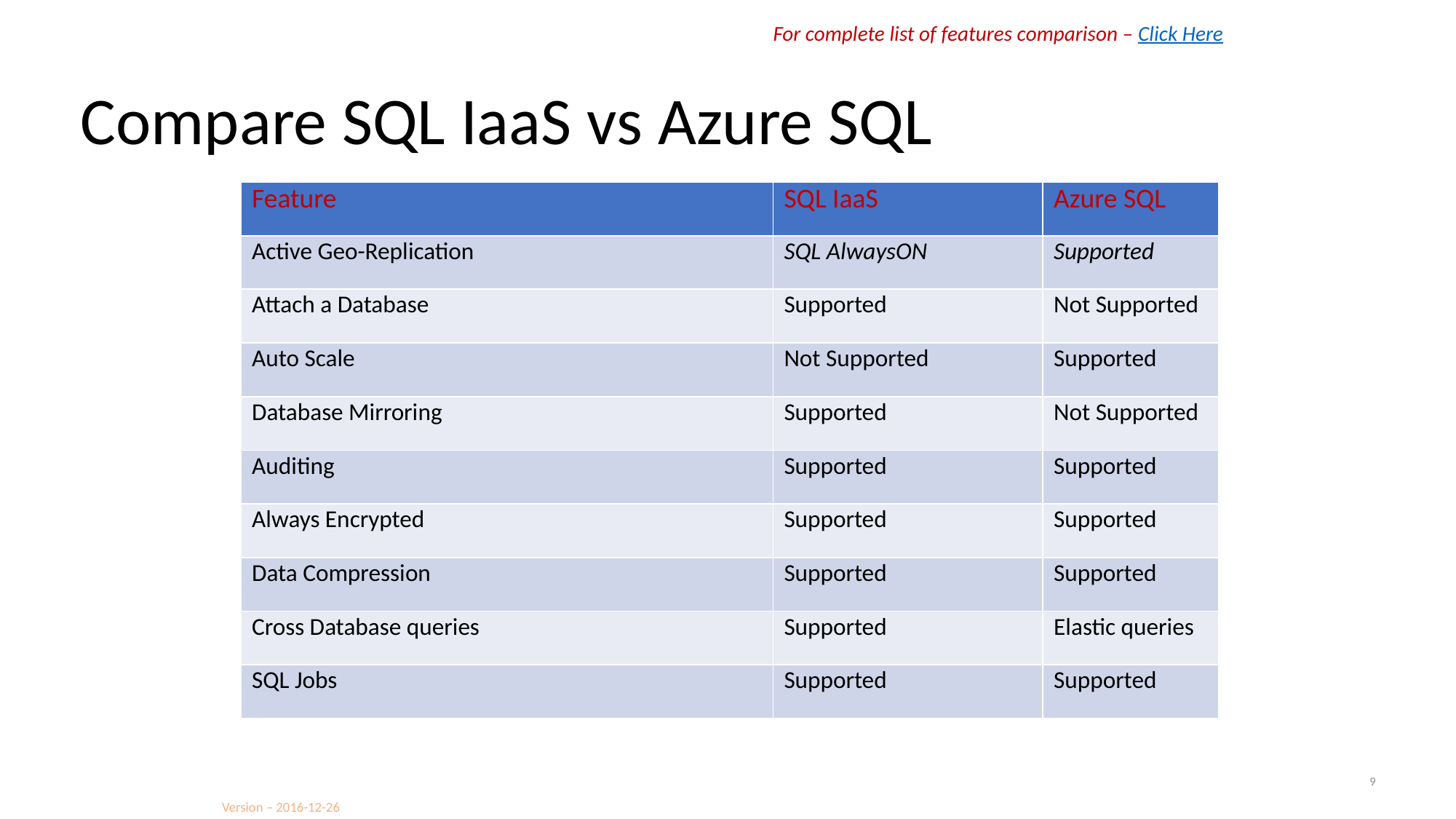

For complete list of features comparison – Click Here
# Compare SQL IaaS vs Azure SQL
| Feature | SQL IaaS | Azure SQL |
| --- | --- | --- |
| Active Geo-Replication | SQL AlwaysON | Supported |
| Attach a Database | Supported | Not Supported |
| Auto Scale | Not Supported | Supported |
| Database Mirroring | Supported | Not Supported |
| Auditing | Supported | Supported |
| Always Encrypted | Supported | Supported |
| Data Compression | Supported | Supported |
| Cross Database queries | Supported | Elastic queries |
| SQL Jobs | Supported | Supported |
9
Version – 2016-12-26